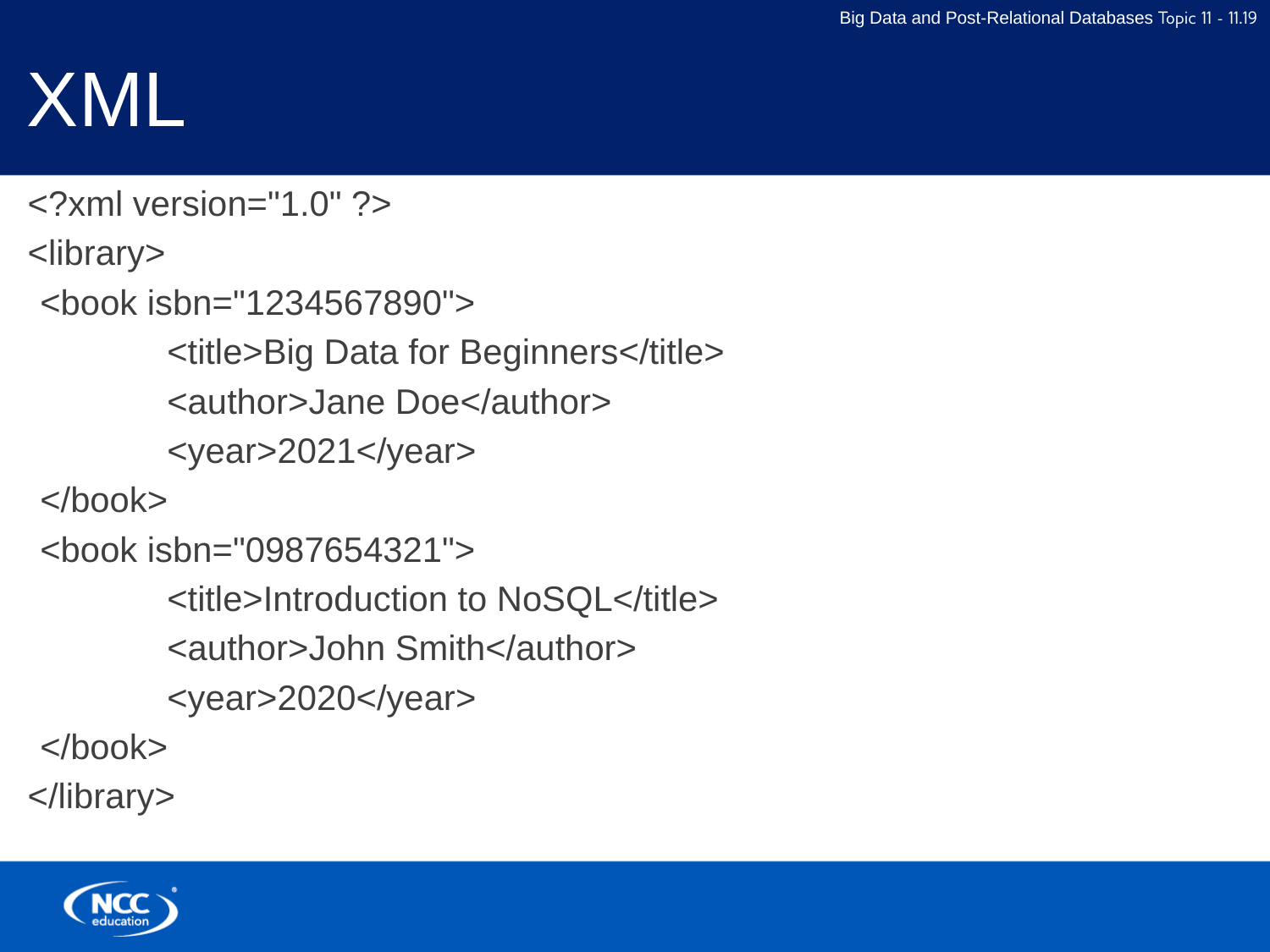

# XML
<?xml version="1.0" ?>
<library>
	<book isbn="1234567890">
		<title>Big Data for Beginners</title>
		<author>Jane Doe</author>
		<year>2021</year>
	</book>
	<book isbn="0987654321">
		<title>Introduction to NoSQL</title>
		<author>John Smith</author>
		<year>2020</year>
	</book>
</library>